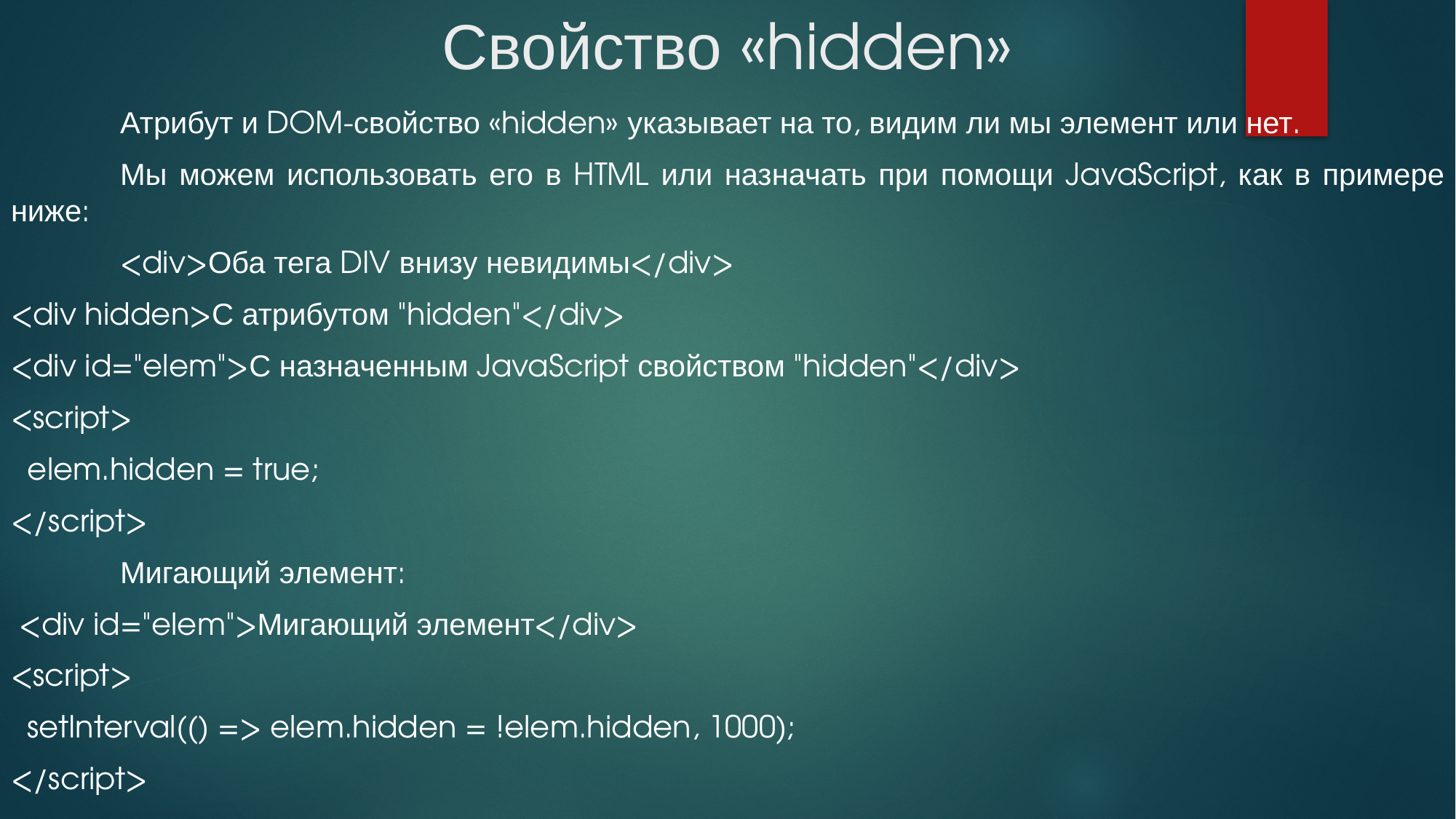

# Свойство «hidden»
	Атрибут и DOM-свойство «hidden» указывает на то, видим ли мы элемент или нет.
	Мы можем использовать его в HTML или назначать при помощи JavaScript, как в примере ниже:
	<div>Оба тега DIV внизу невидимы</div>
<div hidden>С атрибутом "hidden"</div>
<div id="elem">С назначенным JavaScript свойством "hidden"</div>
<script>
  elem.hidden = true;
</script>
	Мигающий элемент:
 <div id="elem">Мигающий элемент</div>
<script>
  setInterval(() => elem.hidden = !elem.hidden, 1000);
</script>